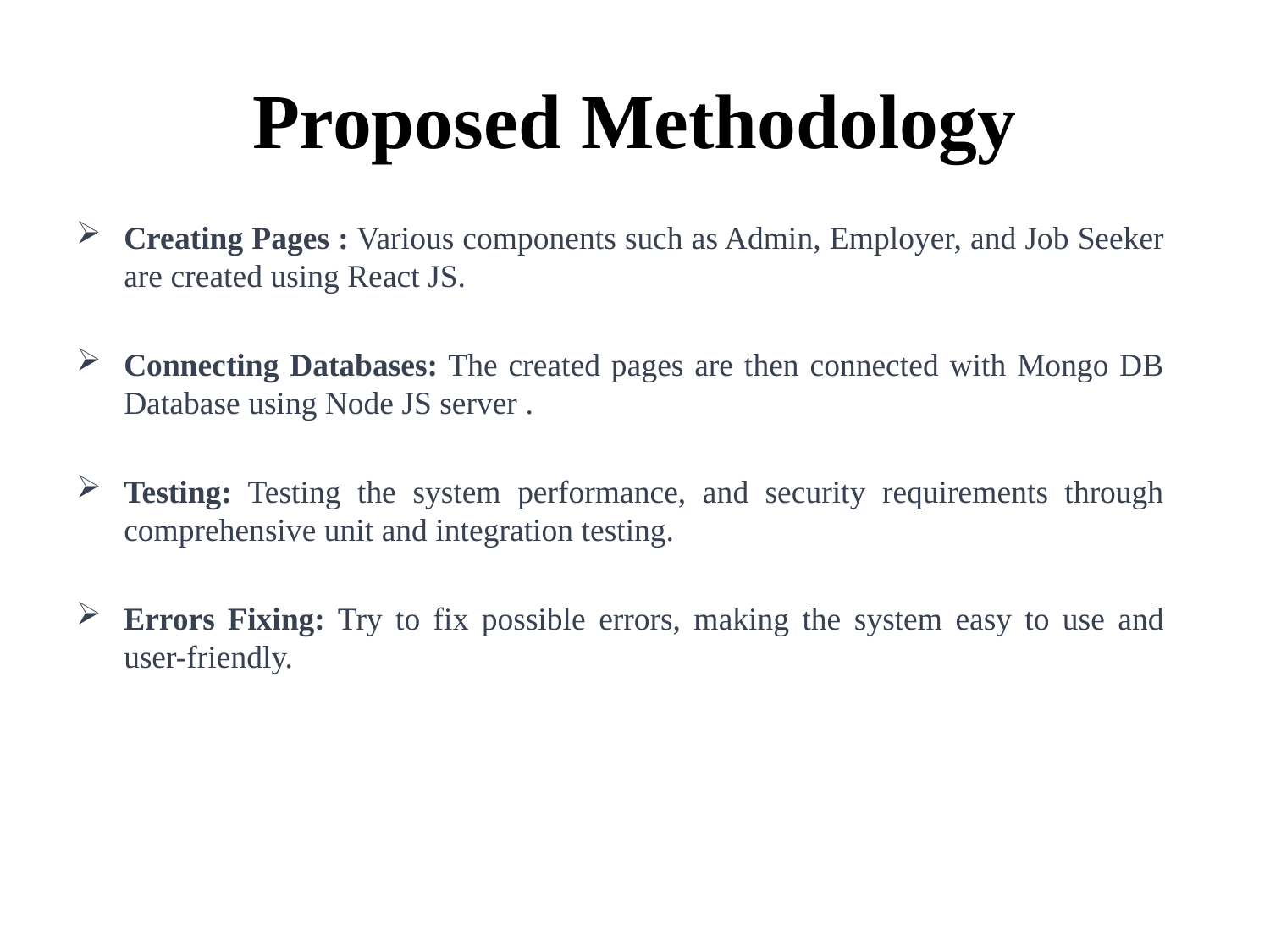

# Proposed Methodology
Creating Pages : Various components such as Admin, Employer, and Job Seeker are created using React JS.

Connecting Databases: The created pages are then connected with Mongo DB Database using Node JS server .

Testing: Testing the system performance, and security requirements through comprehensive unit and integration testing.

Errors Fixing: Try to fix possible errors, making the system easy to use and user-friendly.